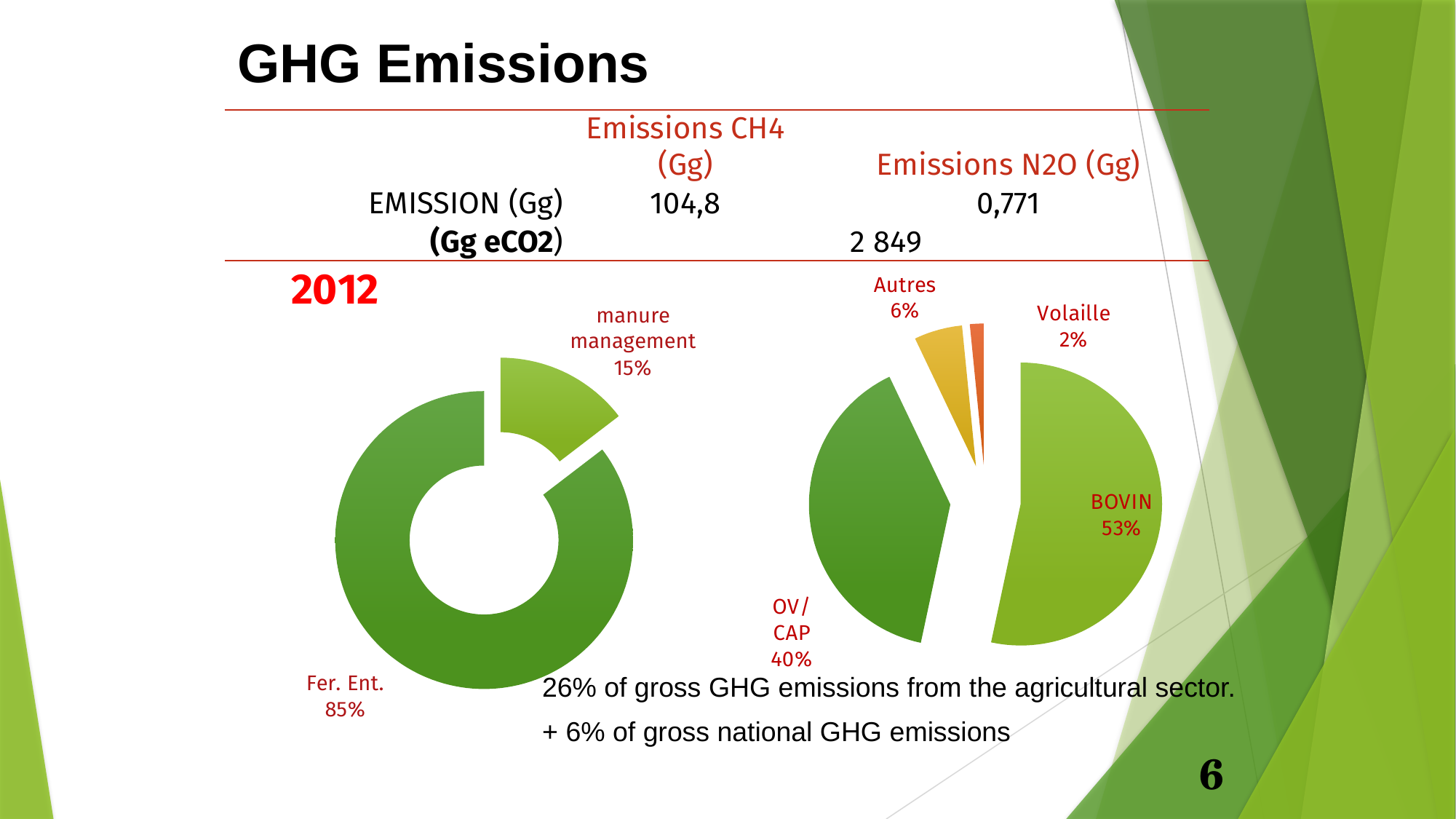

GHG Emissions
|  | Emissions CH4 (Gg) | Emissions N2O (Gg) |
| --- | --- | --- |
| EMISSION (Gg) | 104,8 | 0,771 |
| (Gg eCO2) | 2 849 |  |

### Chart

| Category | 2012 |
|---|---|
| BOVIN | 1520.0 |
| OVIN/CAPRIN | 1127.0 |
| Autres | 157.0 |
| Volaille | 45.0 |

### Chart: 2012

| Category |  |
|---|---|
| Gestion de Fumier | 416.0 |
| Fermentation Enéirique | 2433.0 |
26% of gross GHG emissions from the agricultural sector.
+ 6% of gross national GHG emissions
6